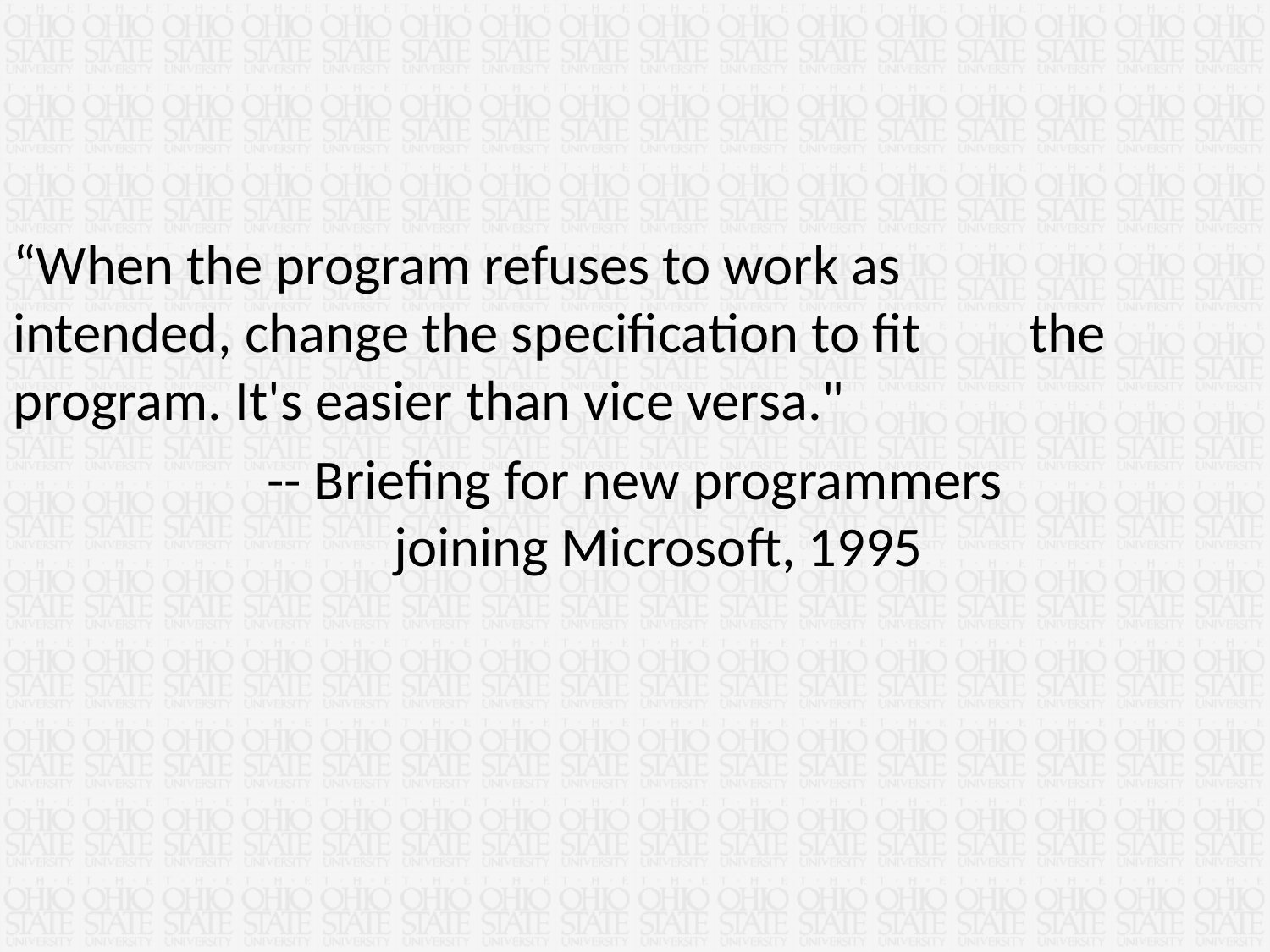

“When the program refuses to work as 	intended, change the specification to fit 	the program. It's easier than vice versa."
		-- Briefing for new programmers 				joining Microsoft, 1995